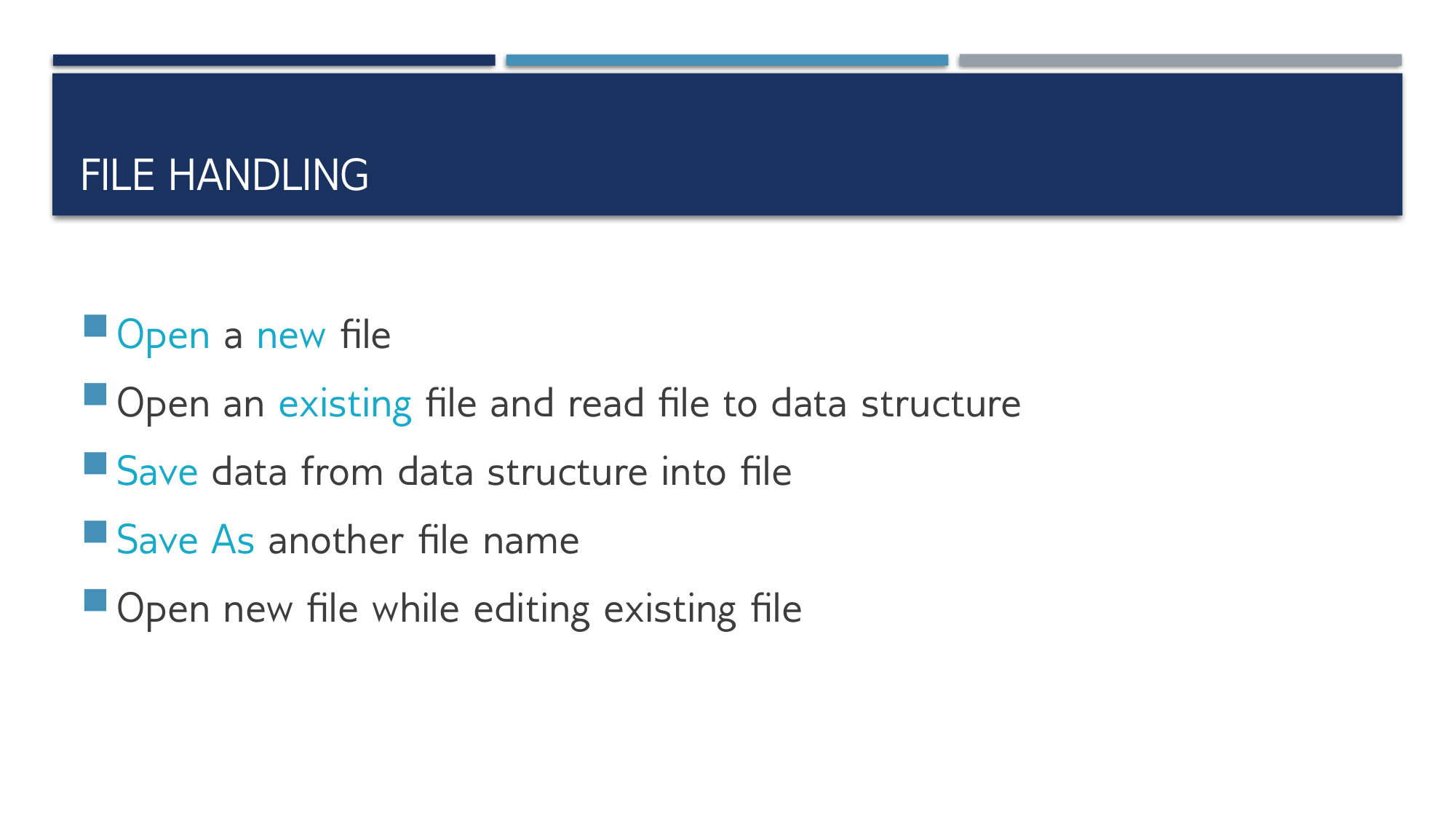

# FILE HANDLING
Open a new file
Open an existing file and read file to data structure
Save data from data structure into file
Save As another file name
Open new file while editing existing file